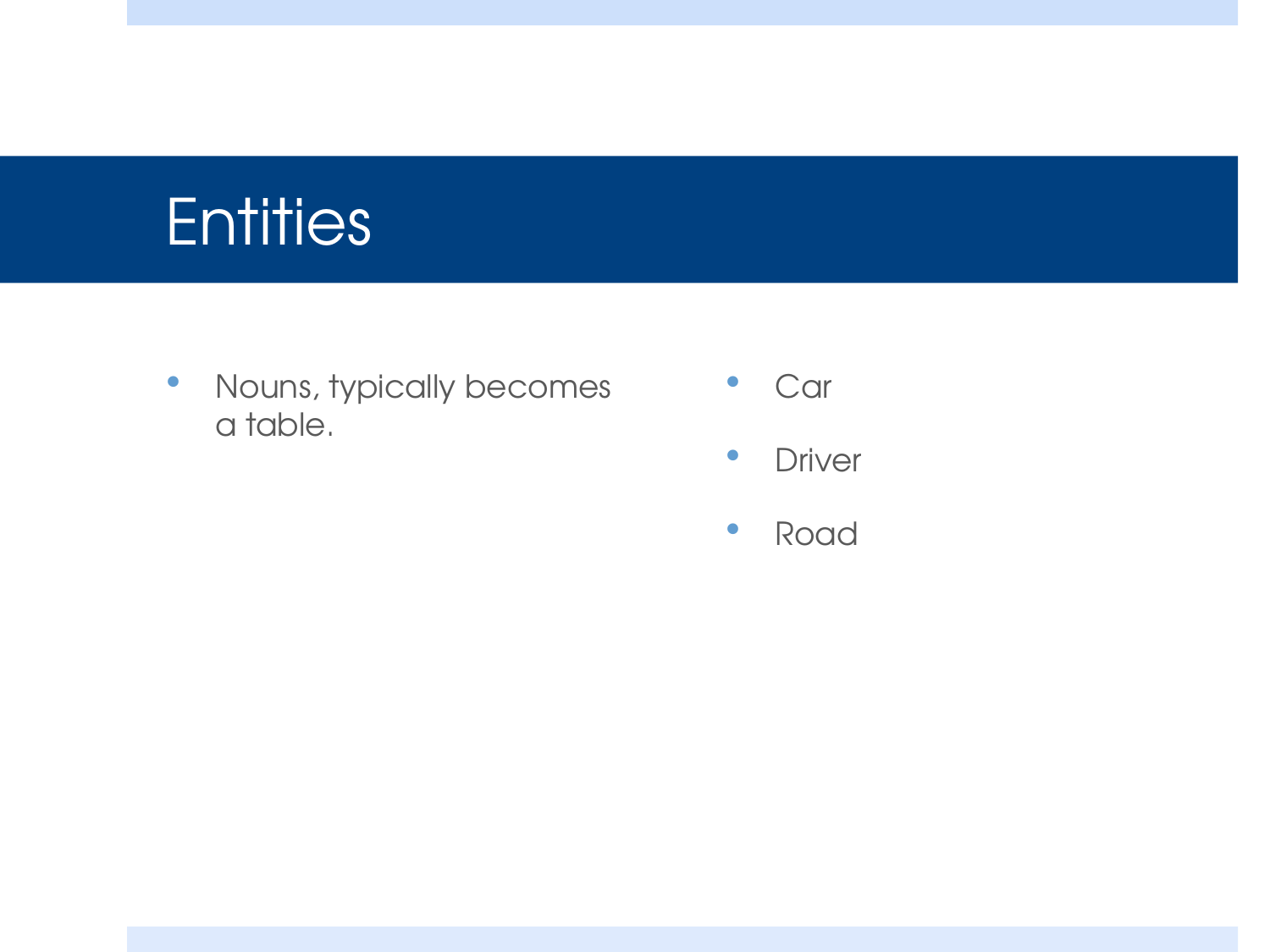

# Entities
Nouns, typically becomes a table.
Car
Driver
Road